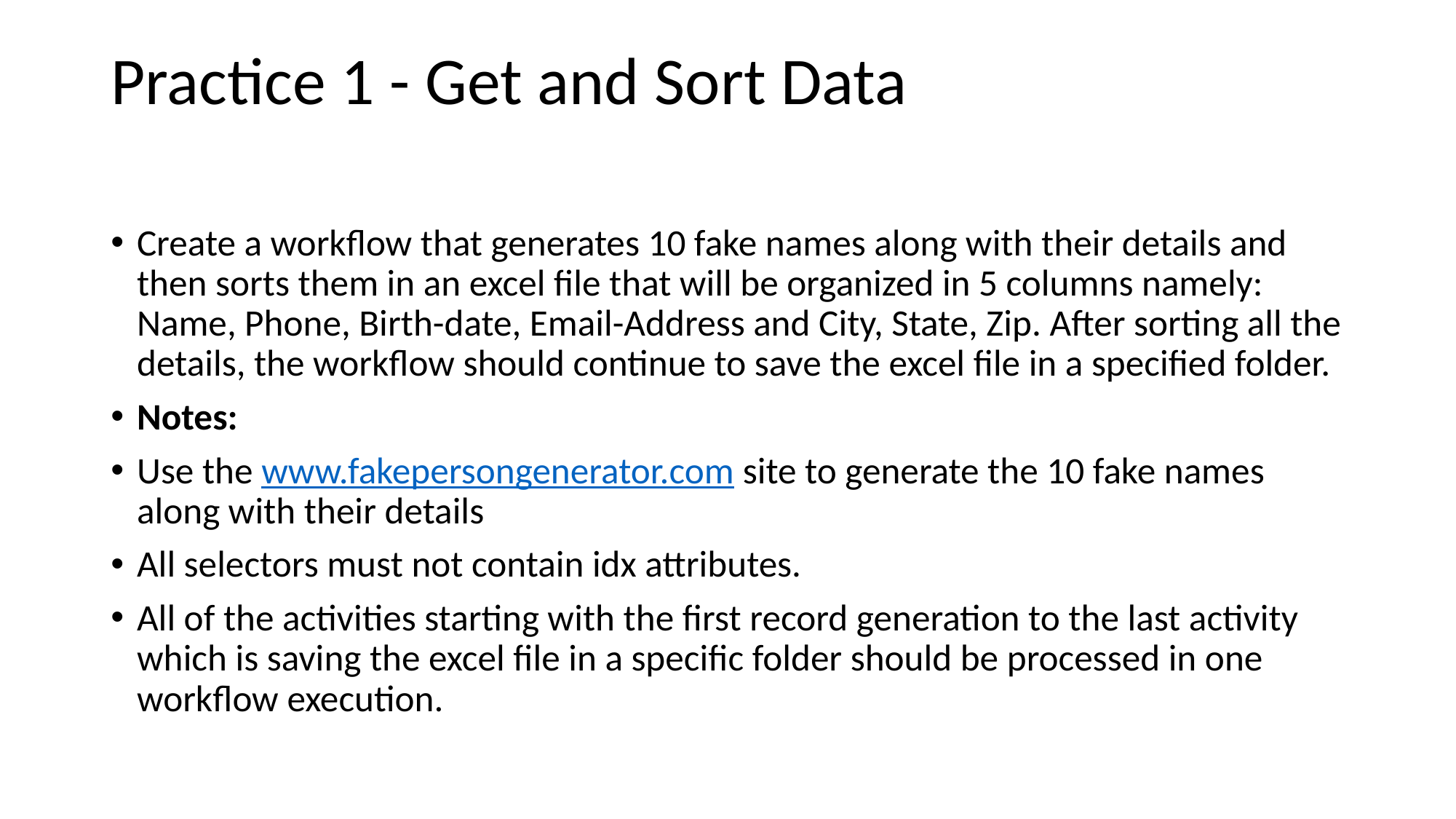

# Practice 1 - Get and Sort Data
Create a workflow that generates 10 fake names along with their details and then sorts them in an excel file that will be organized in 5 columns namely: Name, Phone, Birth-date, Email-Address and City, State, Zip. After sorting all the details, the workflow should continue to save the excel file in a specified folder.
Notes:
Use the www.fakepersongenerator.com site to generate the 10 fake names along with their details
All selectors must not contain idx attributes.
All of the activities starting with the first record generation to the last activity which is saving the excel file in a specific folder should be processed in one workflow execution.